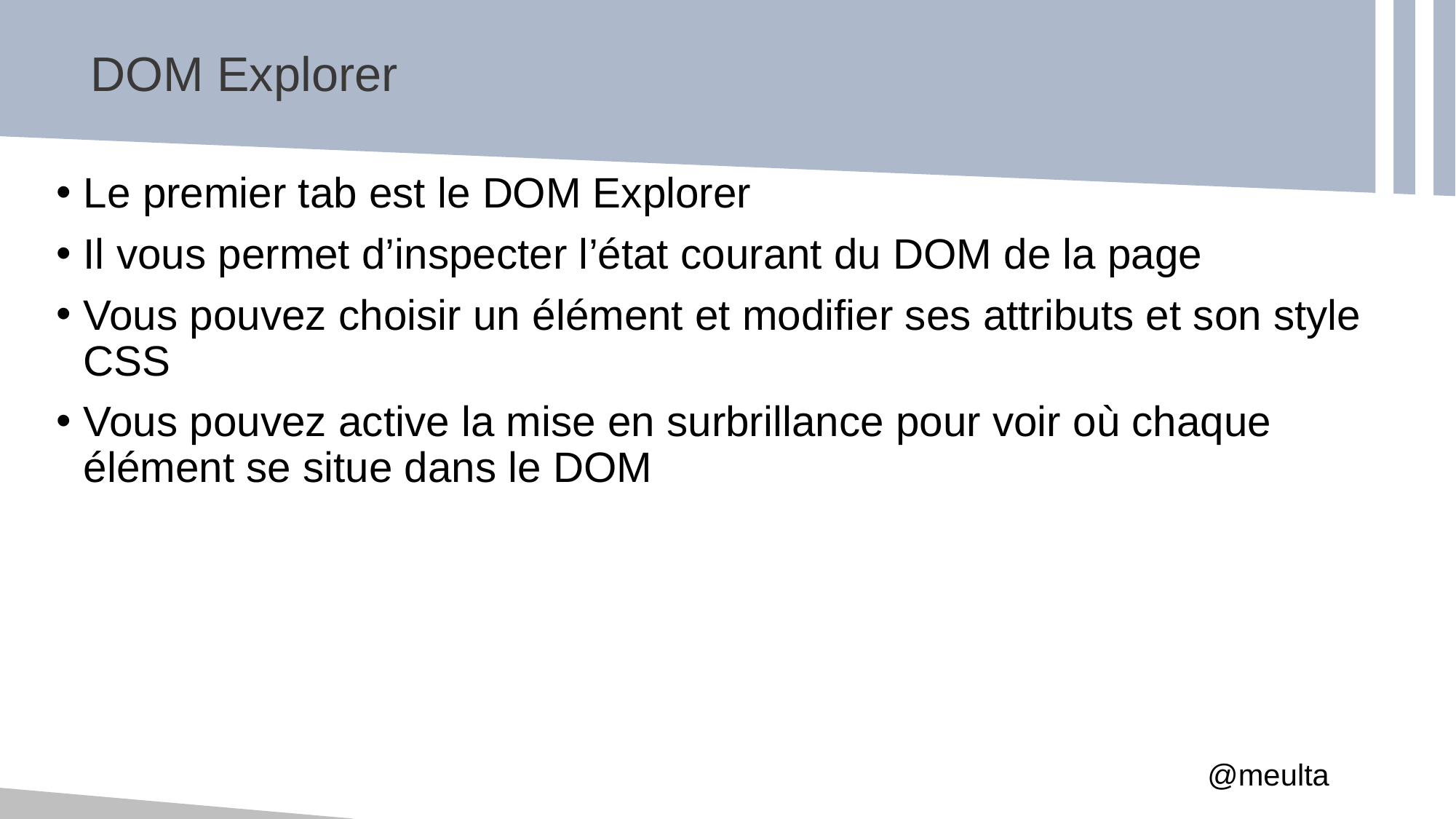

# DOM Explorer
Le premier tab est le DOM Explorer
Il vous permet d’inspecter l’état courant du DOM de la page
Vous pouvez choisir un élément et modifier ses attributs et son style CSS
Vous pouvez active la mise en surbrillance pour voir où chaque élément se situe dans le DOM